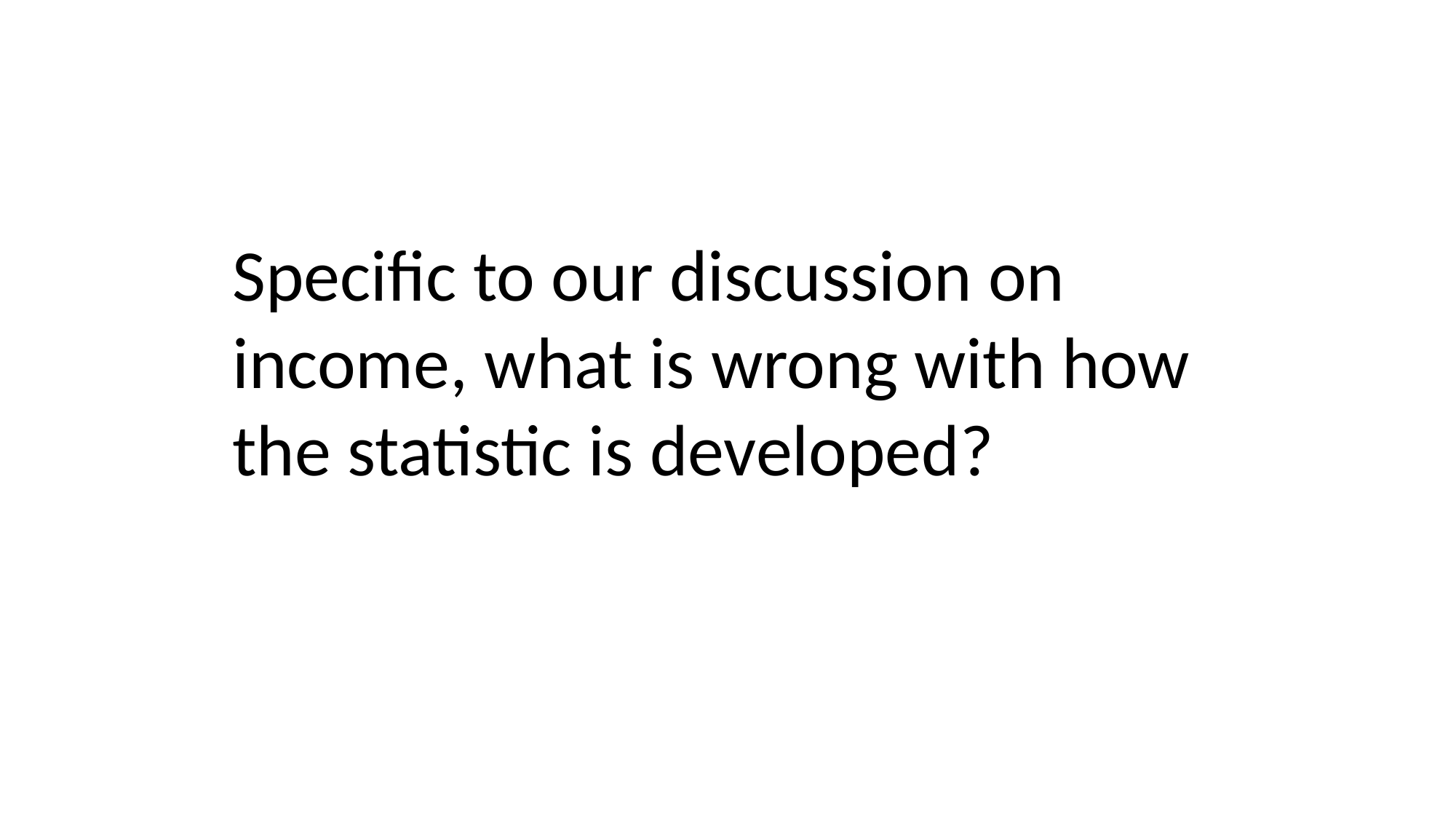

Specific to our discussion on income, what is wrong with how the statistic is developed?